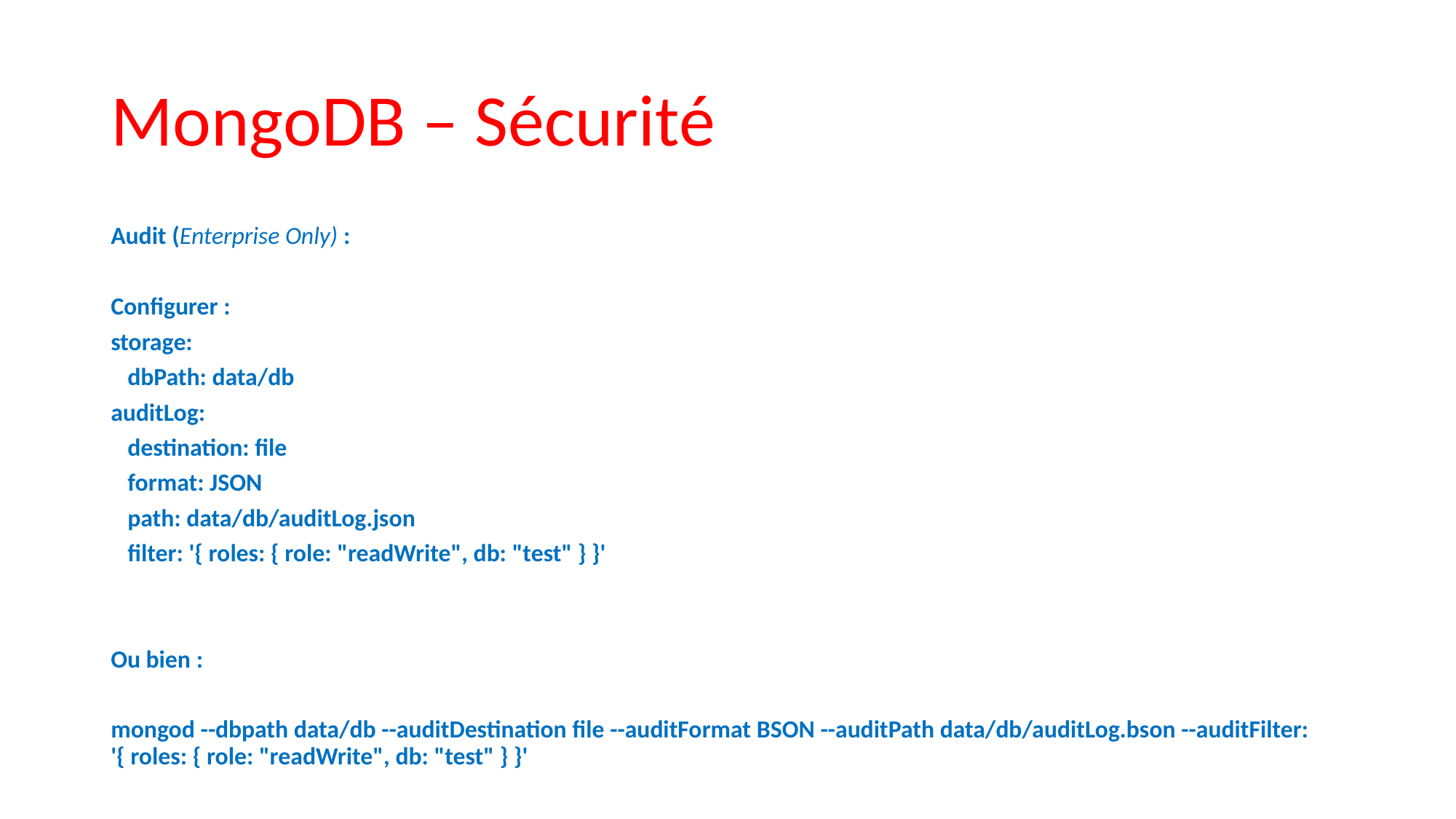

MongoDB – Sécurité
Audit (Enterprise Only) :

Configurer :
storage:
   dbPath: data/db
auditLog:
   destination: file
   format: JSON
   path: data/db/auditLog.json
   filter: '{ roles: { role: "readWrite", db: "test" } }'

Ou bien :

mongod --dbpath data/db --auditDestination file --auditFormat BSON --auditPath data/db/auditLog.bson --auditFilter: '{ roles: { role: "readWrite", db: "test" } }'